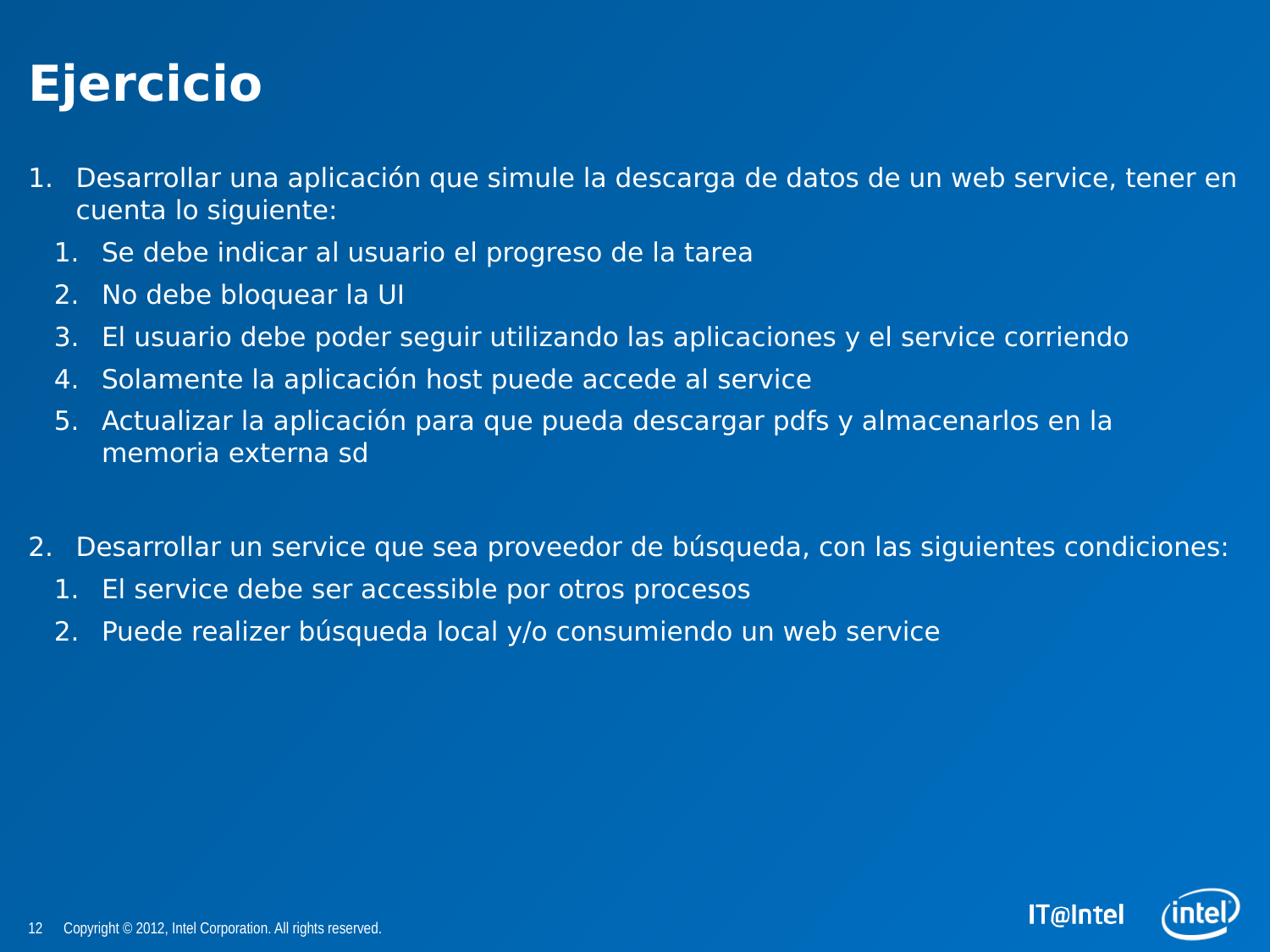

# Ejercicio
Desarrollar una aplicación que simule la descarga de datos de un web service, tener en cuenta lo siguiente:
Se debe indicar al usuario el progreso de la tarea
No debe bloquear la UI
El usuario debe poder seguir utilizando las aplicaciones y el service corriendo
Solamente la aplicación host puede accede al service
Actualizar la aplicación para que pueda descargar pdfs y almacenarlos en la memoria externa sd

Desarrollar un service que sea proveedor de búsqueda, con las siguientes condiciones:
El service debe ser accessible por otros procesos
Puede realizer búsqueda local y/o consumiendo un web service